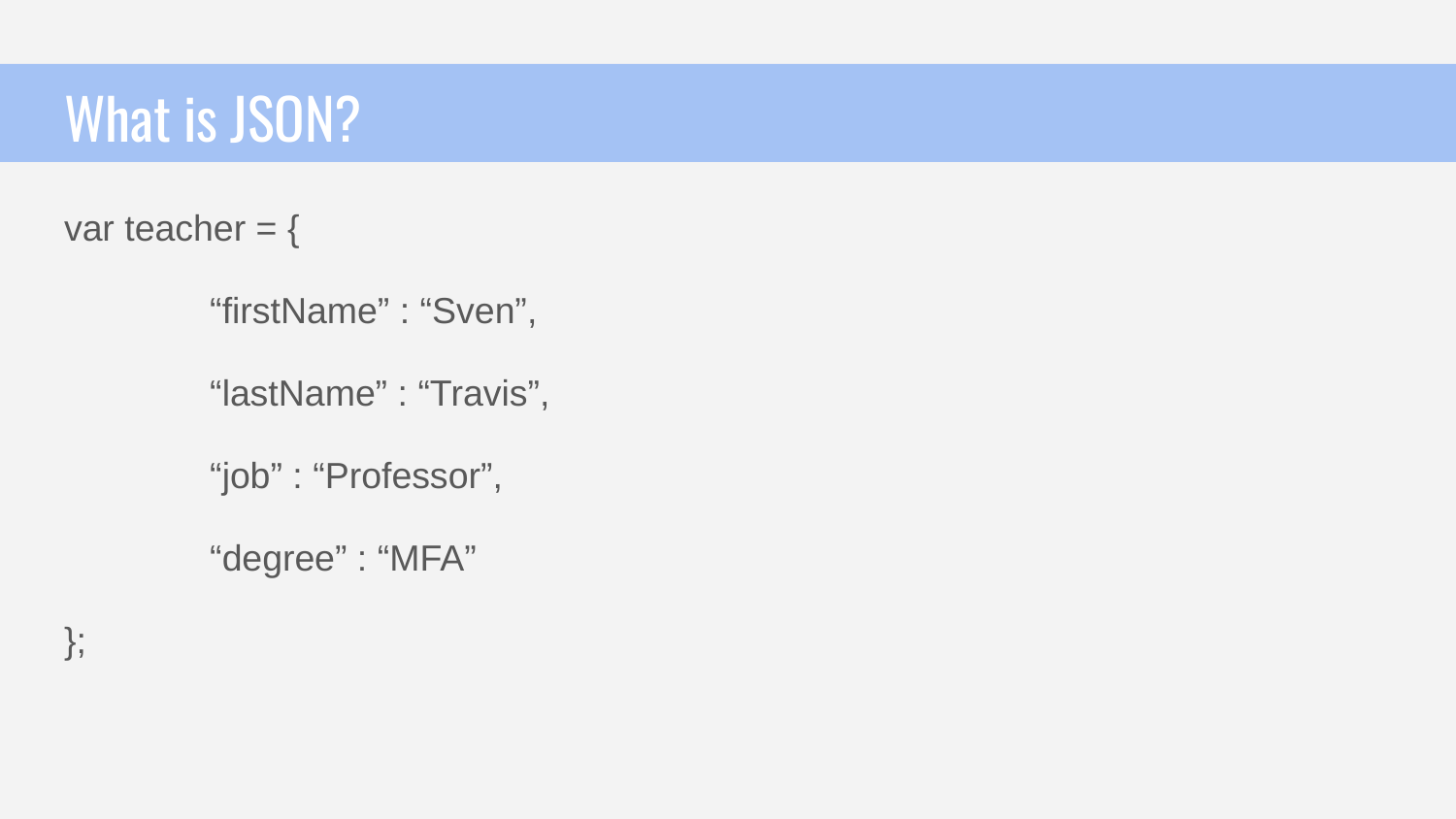

# What is JSON?

var teacher = {
	“firstName” : “Sven”,
	“lastName” : “Travis”,
	“job” : “Professor”,
	“degree” : “MFA”
};